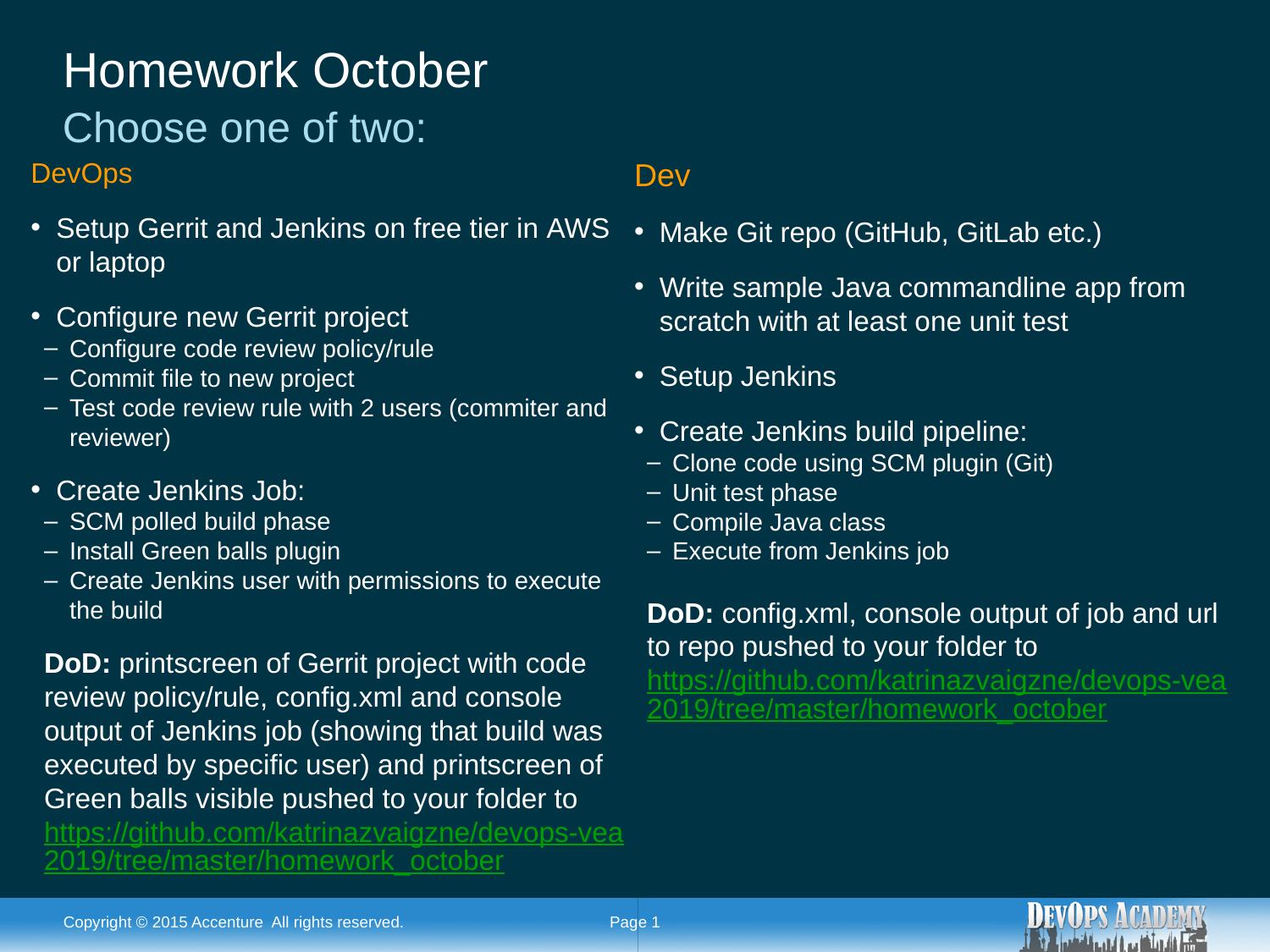

# Homework October
Choose one of two:
DevOps
Setup Gerrit and Jenkins on free tier in AWS or laptop
Configure new Gerrit project
Configure code review policy/rule
Commit file to new project
Test code review rule with 2 users (commiter and reviewer)
Create Jenkins Job:
SCM polled build phase
Install Green balls plugin
Create Jenkins user with permissions to execute the build
DoD: printscreen of Gerrit project with code review policy/rule, config.xml and console output of Jenkins job (showing that build was executed by specific user) and printscreen of Green balls visible pushed to your folder to https://github.com/katrinazvaigzne/devops-vea2019/tree/master/homework_october
Dev
Make Git repo (GitHub, GitLab etc.)
Write sample Java commandline app from scratch with at least one unit test
Setup Jenkins
Create Jenkins build pipeline:
Clone code using SCM plugin (Git)
Unit test phase
Compile Java class
Execute from Jenkins job

DoD: config.xml, console output of job and url to repo pushed to your folder to https://github.com/katrinazvaigzne/devops-vea2019/tree/master/homework_october

Copyright © 2015 Accenture  All rights reserved.
Page 1